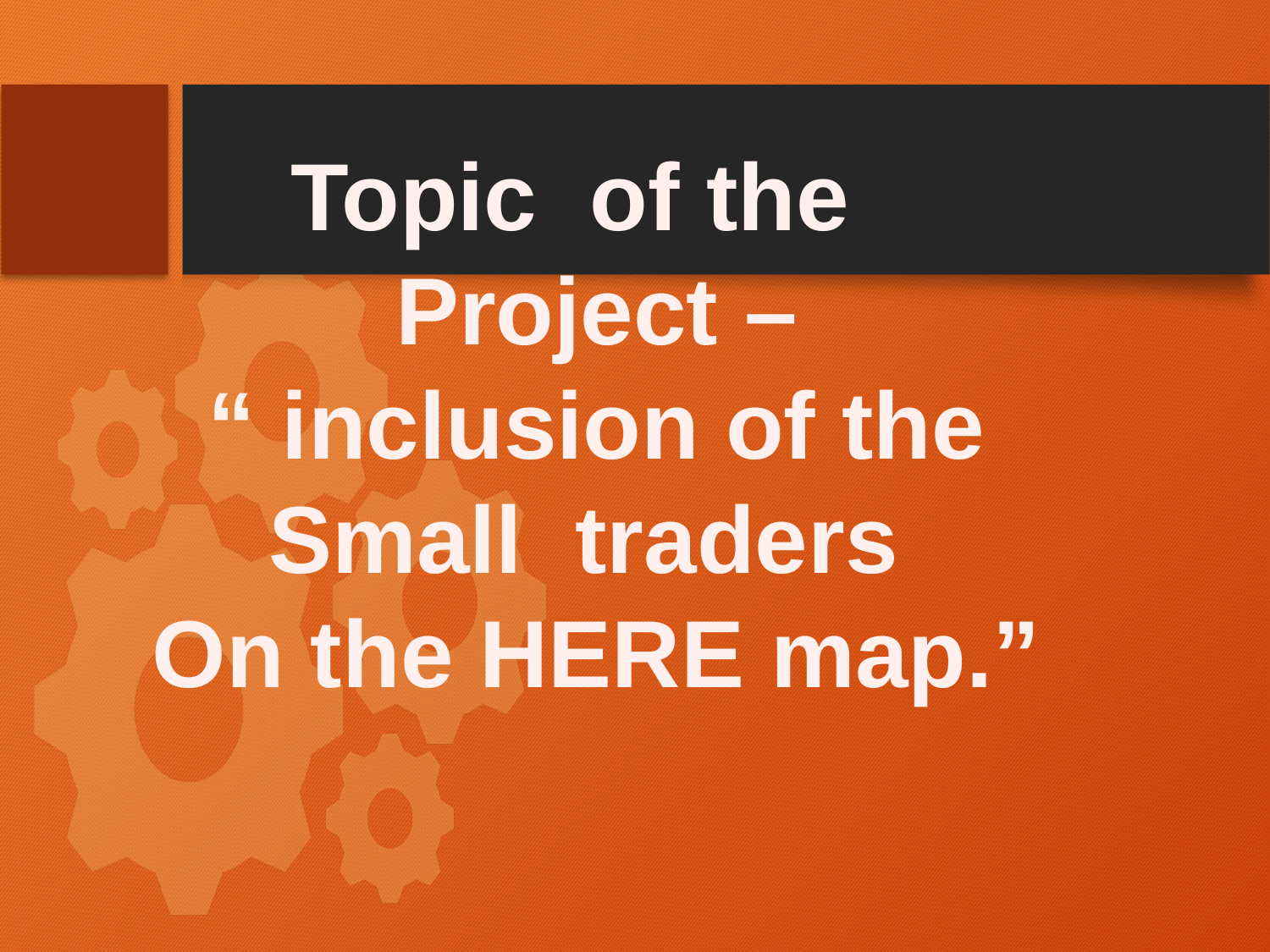

Topic  of the
Project –
“ inclusion of the
Small  traders
On the HERE map.”